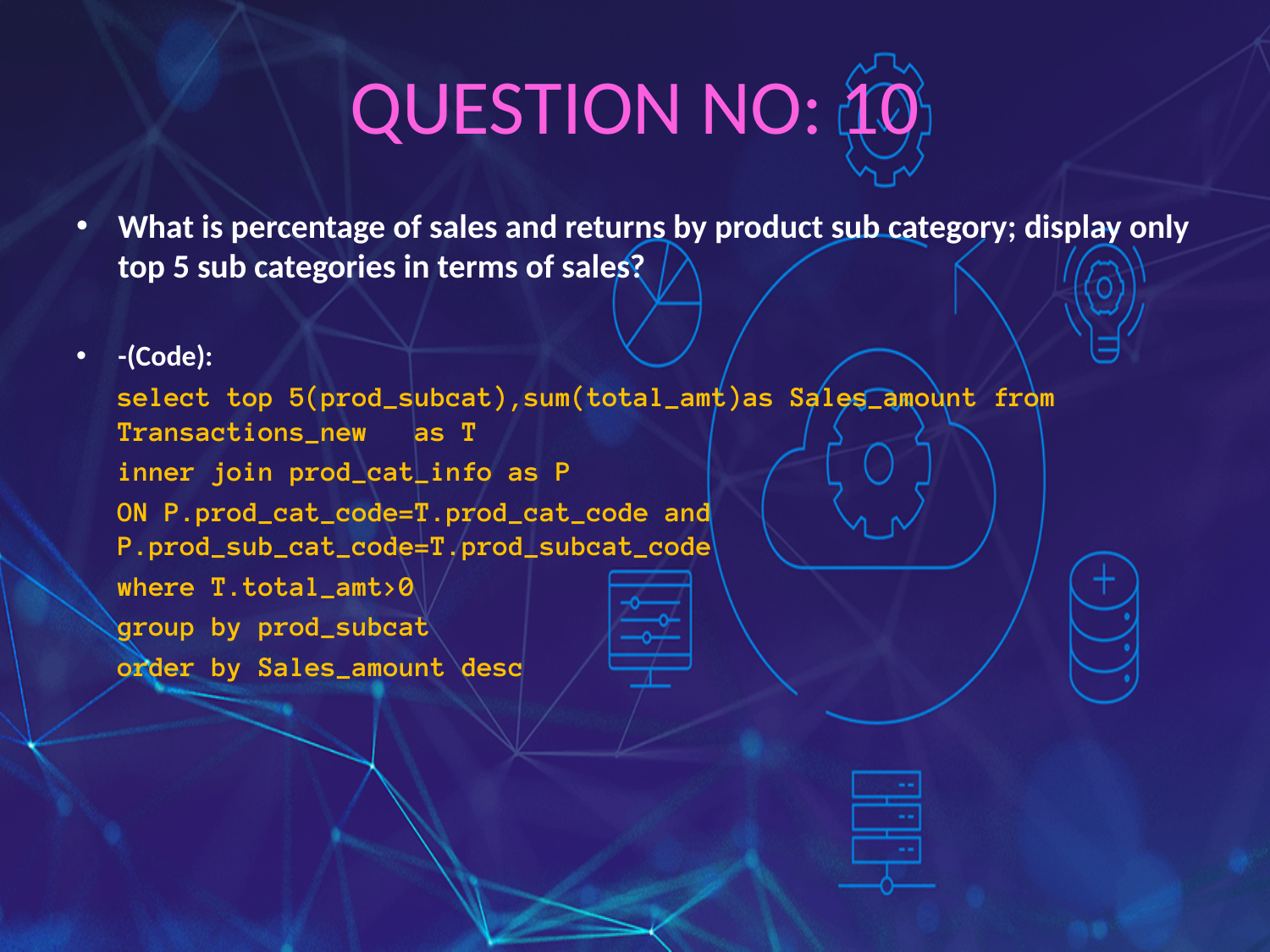

# QUESTION NO: 10
What is percentage of sales and returns by product sub category; display only top 5 sub categories in terms of sales?

-(Code):
	select top 5(prod_subcat),sum(total_amt)as Sales_amount from Transactions_new   as T
	inner join prod_cat_info as P
	ON P.prod_cat_code=T.prod_cat_code and P.prod_sub_cat_code=T.prod_subcat_code
	where T.total_amt>0
	group by prod_subcat
	order by Sales_amount desc